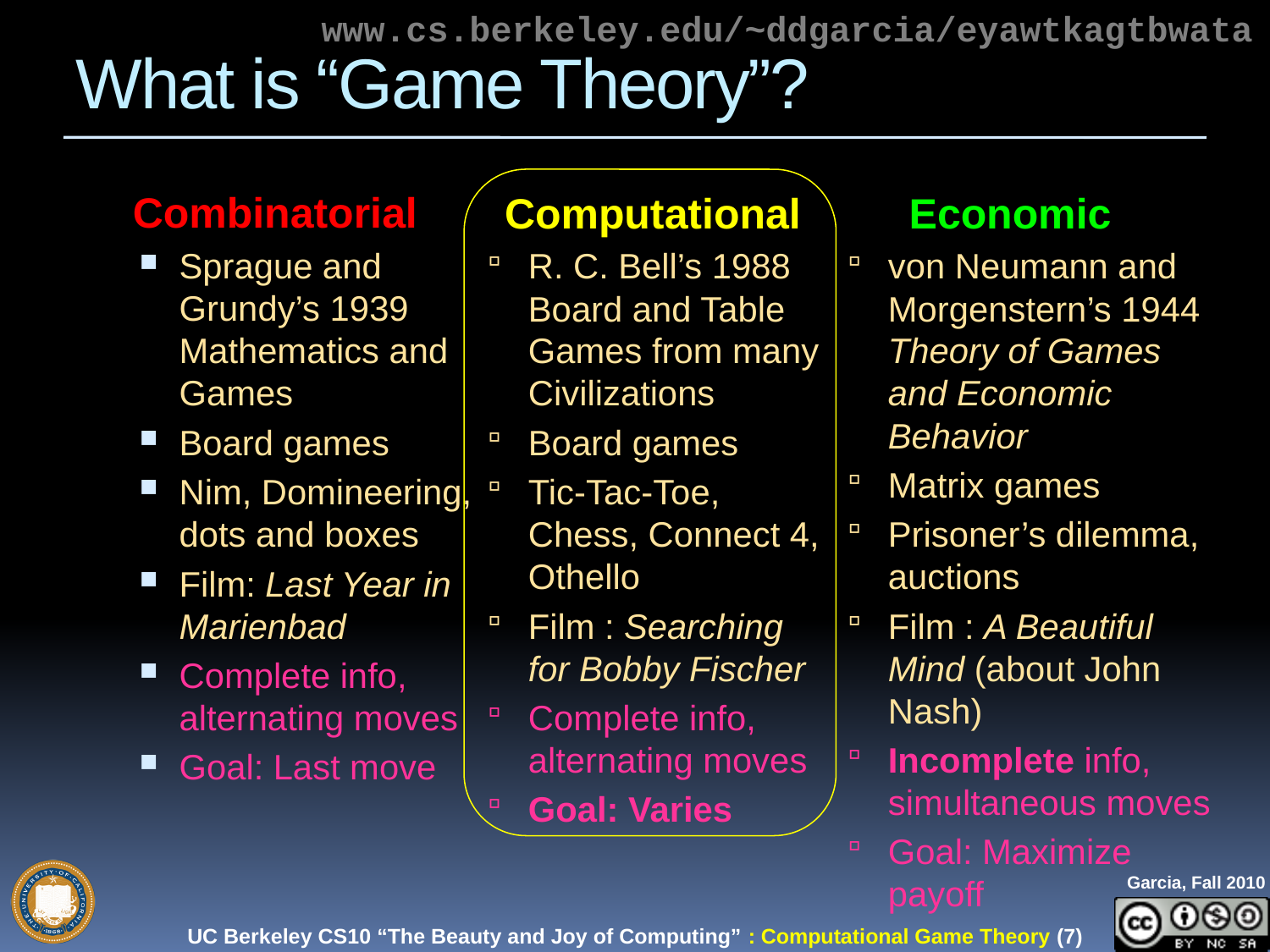

www.cs.berkeley.edu/~ddgarcia/eyawtkagtbwata
# What is “Game Theory”?

Combinatorial
Sprague and Grundy’s 1939 Mathematics and Games
Board games
Nim, Domineering, dots and boxes
Film: Last Year in Marienbad
Complete info, alternating moves
Goal: Last move
    Computational
R. C. Bell’s 1988 Board and Table Games from many Civilizations
Board games
Tic-Tac-Toe, Chess, Connect 4, Othello
Film : Searching for Bobby Fischer
Complete info, alternating moves
Goal: Varies
Economic
von Neumann and Morgenstern’s 1944 Theory of Games and Economic Behavior
Matrix games
Prisoner’s dilemma, auctions
Film : A Beautiful Mind (about John Nash)
Incomplete info, simultaneous moves
Goal: Maximize payoff